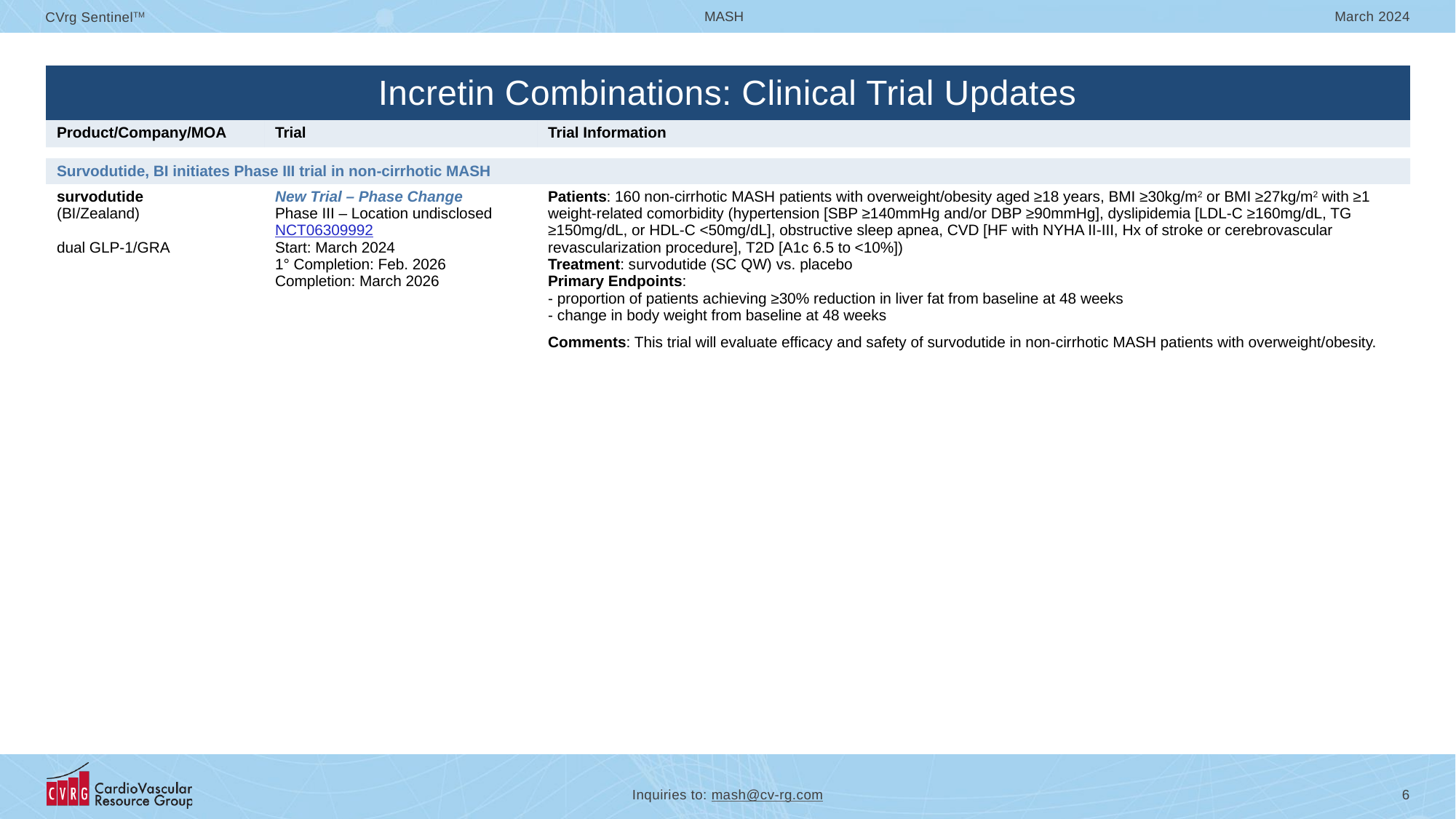

| Incretin Combinations: Clinical Trial Updates |  |  |
| --- | --- | --- |
| Product/Company/MOA | Trial | Trial Information |
|  |  |  |
| Survodutide, BI initiates Phase III trial in non-cirrhotic MASH |  |  |
| survodutide (BI/Zealand) dual GLP-1/GRA | New Trial – Phase Change Phase III – Location undisclosed NCT06309992 Start: March 2024 1° Completion: Feb. 2026 Completion: March 2026 | Patients: 160 non-cirrhotic MASH patients with overweight/obesity aged ≥18 years, BMI ≥30kg/m2 or BMI ≥27kg/m2 with ≥1 weight-related comorbidity (hypertension [SBP ≥140mmHg and/or DBP ≥90mmHg], dyslipidemia [LDL-C ≥160mg/dL, TG ≥150mg/dL, or HDL-C <50mg/dL], obstructive sleep apnea, CVD [HF with NYHA II-III, Hx of stroke or cerebrovascular revascularization procedure], T2D [A1c 6.5 to <10%]) Treatment: survodutide (SC QW) vs. placebo Primary Endpoints: - proportion of patients achieving ≥30% reduction in liver fat from baseline at 48 weeks - change in body weight from baseline at 48 weeks Comments: This trial will evaluate efficacy and safety of survodutide in non-cirrhotic MASH patients with overweight/obesity. |